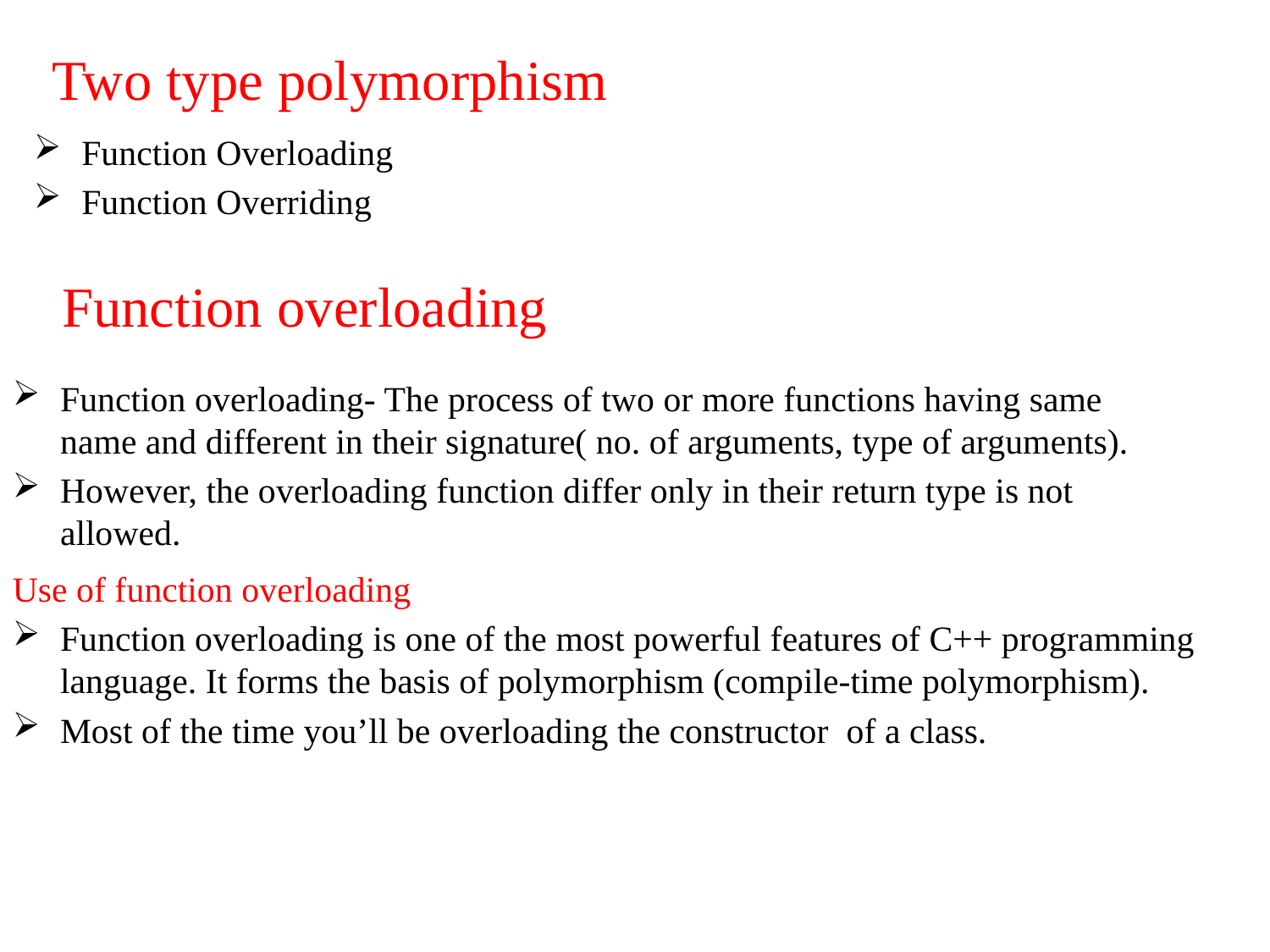

Two type polymorphism

Function Overloading
Function Overriding
Function overloading
Function overloading- The process of two or more functions having same name and different in their signature( no. of arguments, type of arguments).
However, the overloading function differ only in their return type is not allowed.
Use of function overloading
Function overloading is one of the most powerful features of C++ programming language. It forms the basis of polymorphism (compile-time polymorphism).
Most of the time you’ll be overloading the constructor  of a class.